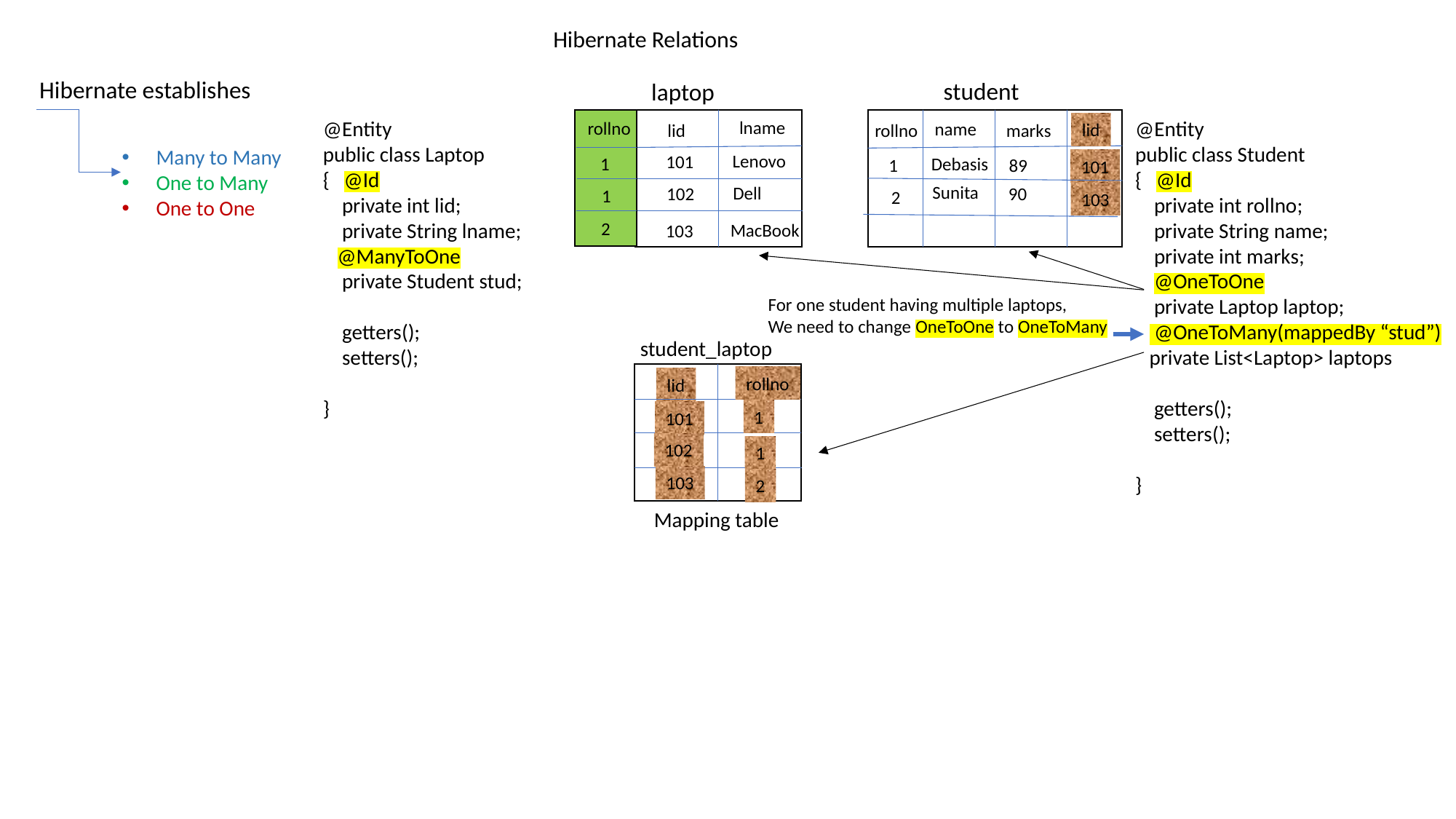

# Hibernate Relations
Hibernate establishes
student
laptop
@Entity
public class Laptop
{   @Id
    private int lid;
    private String lname;
   @ManyToOne
    private Student stud;

    getters();
    setters();

}

@Entity
public class Student
{   @Id
    private int rollno;
    private String name;
    private int marks;
    @OneToOne
    private Laptop laptop;
    @OneToMany(mappedBy “stud”)
   private List<Laptop> laptops

    getters();
    setters();

}
lname
rollno
 name
lid
marks
lid
rollno
Many to Many
One to Many
One to One
Lenovo
101
1
Debasis
89
1
1
101
Sunita
Dell
102
90
1
1
2
103
2
2
MacBook
103
For one student having multiple laptops,
We need to change OneToOne to OneToMany
student_laptop

rollno
lid
1
101
102
1
103
2
Mapping table